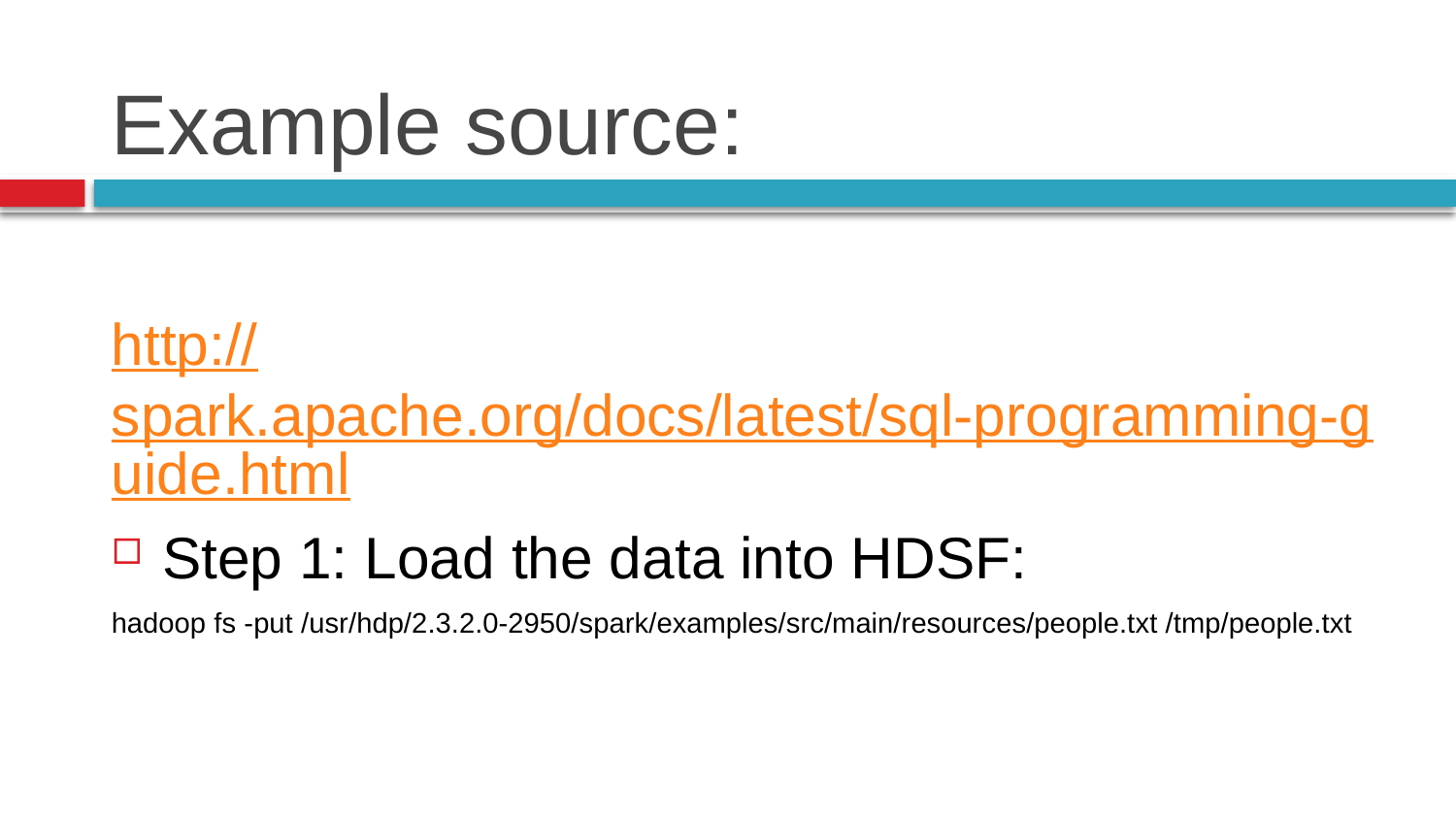

# Example source:

http://spark.apache.org/docs/latest/sql-programming-guide.html
Step 1: Load the data into HDSF:
hadoop fs -put /usr/hdp/2.3.2.0-2950/spark/examples/src/main/resources/people.txt /tmp/people.txt